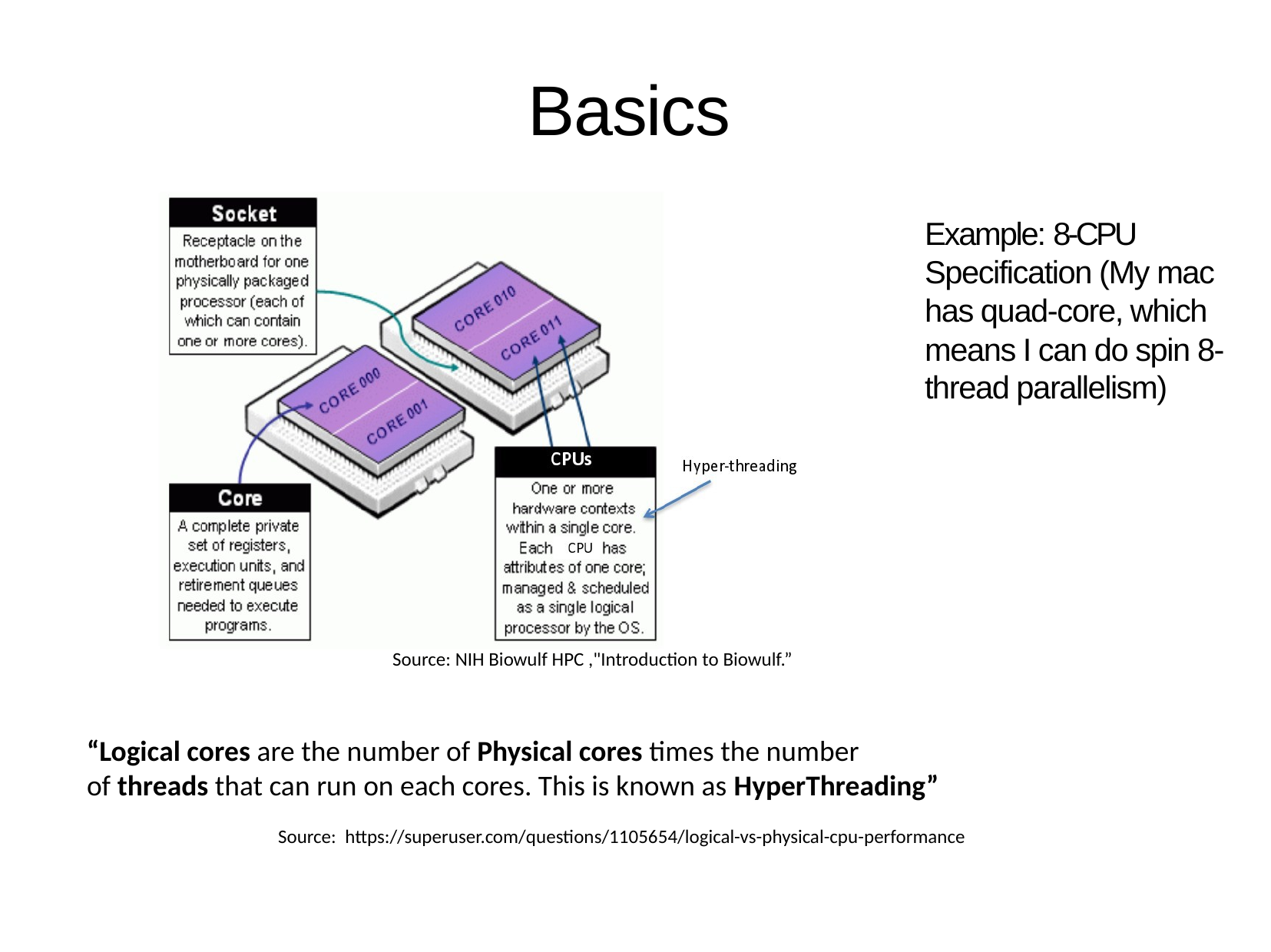

# Basics

Example: 8-CPU Specification (My mac has quad-core, which means I can do spin 8-thread parallelism)
Source: NIH Biowulf HPC ,"Introduction to Biowulf.”
“Logical cores are the number of Physical cores times the number of threads that can run on each cores. This is known as HyperThreading”

Source:  https://superuser.com/questions/1105654/logical-vs-physical-cpu-performance